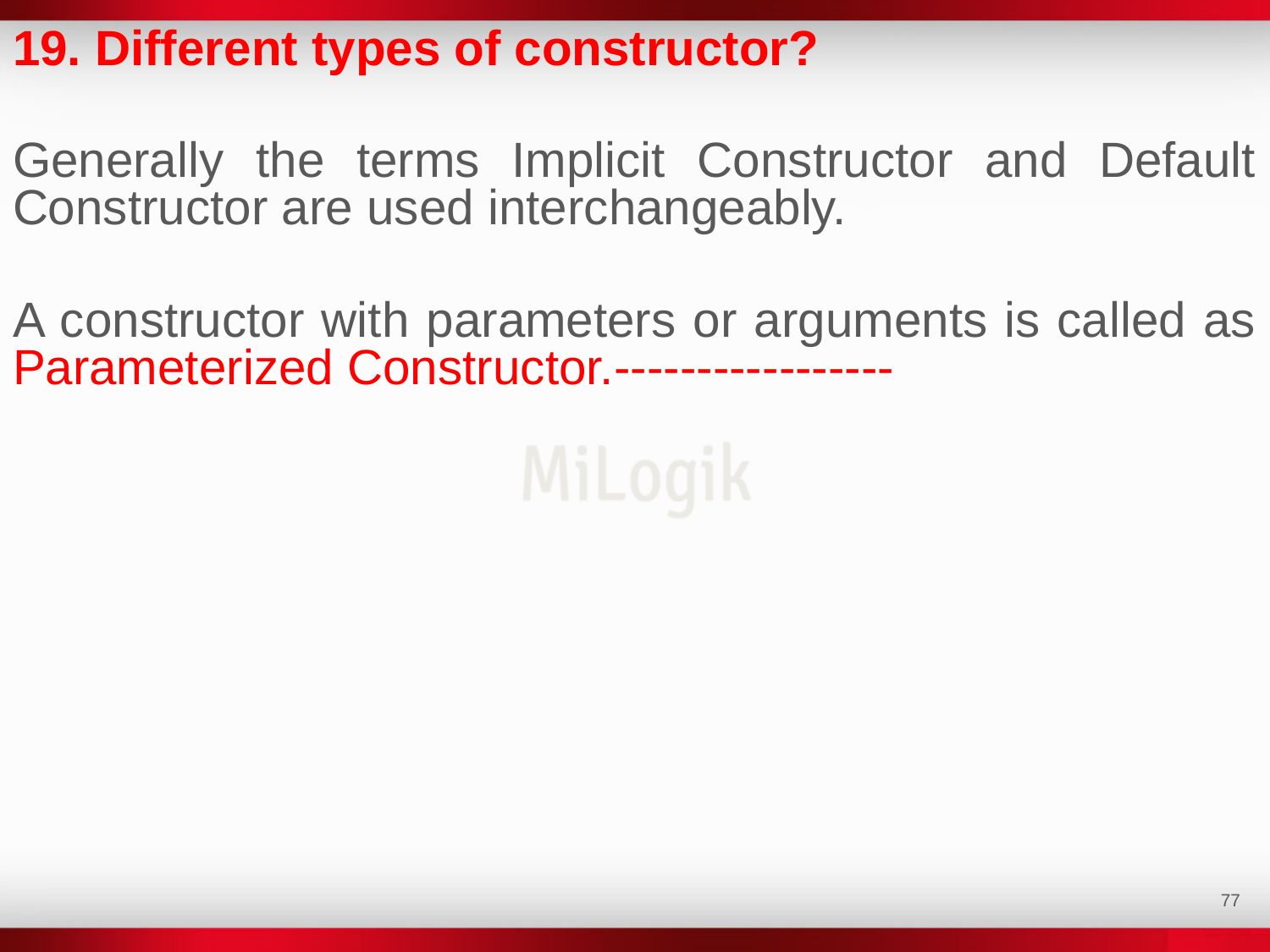

19. Different types of constructor?

Generally the terms Implicit Constructor and Default Constructor are used interchangeably.

A constructor with parameters or arguments is called as Parameterized Constructor.-----------------

77